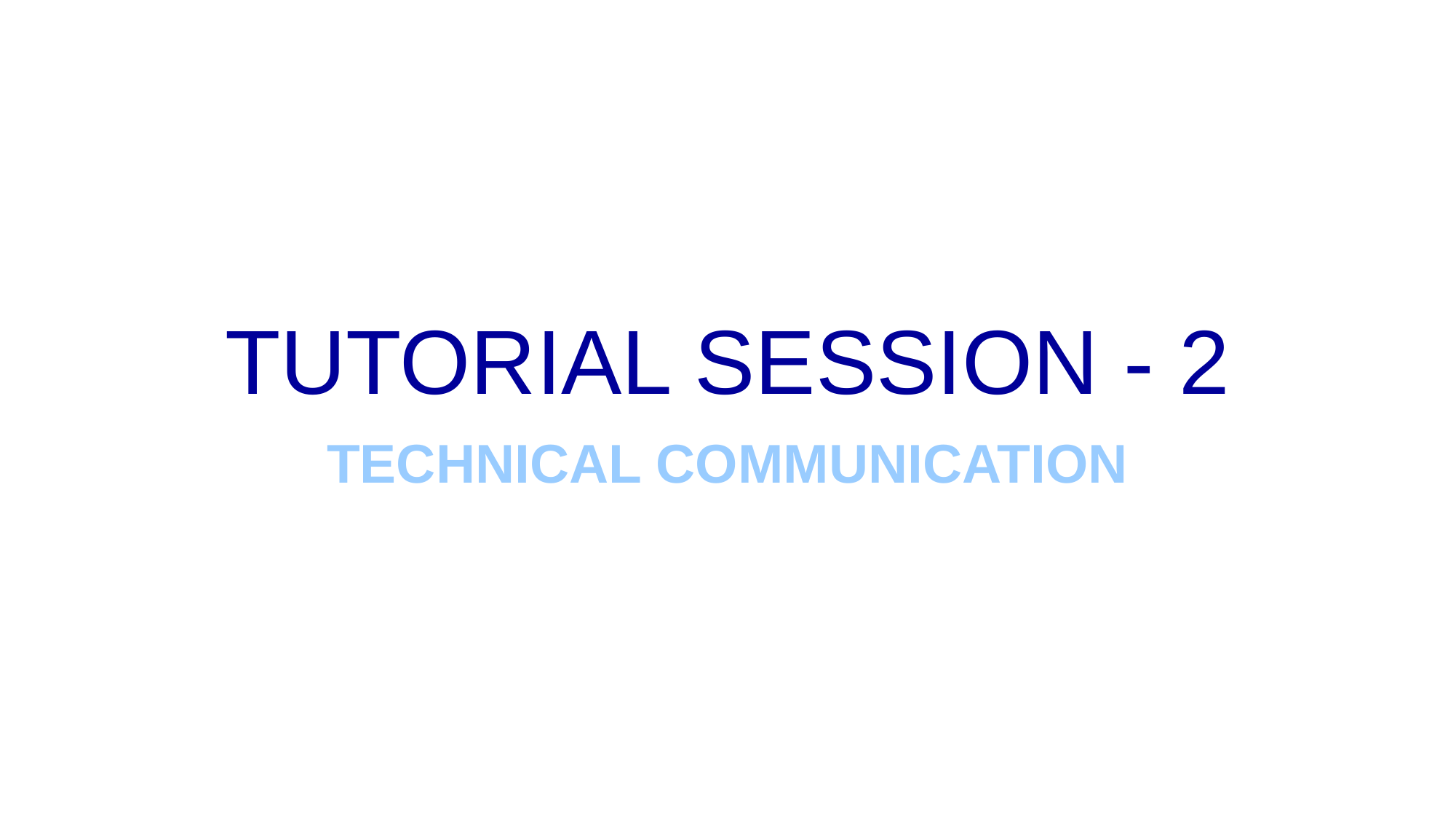

# TUTORIAL SESSION - 2
TECHNICAL COMMUNICATION